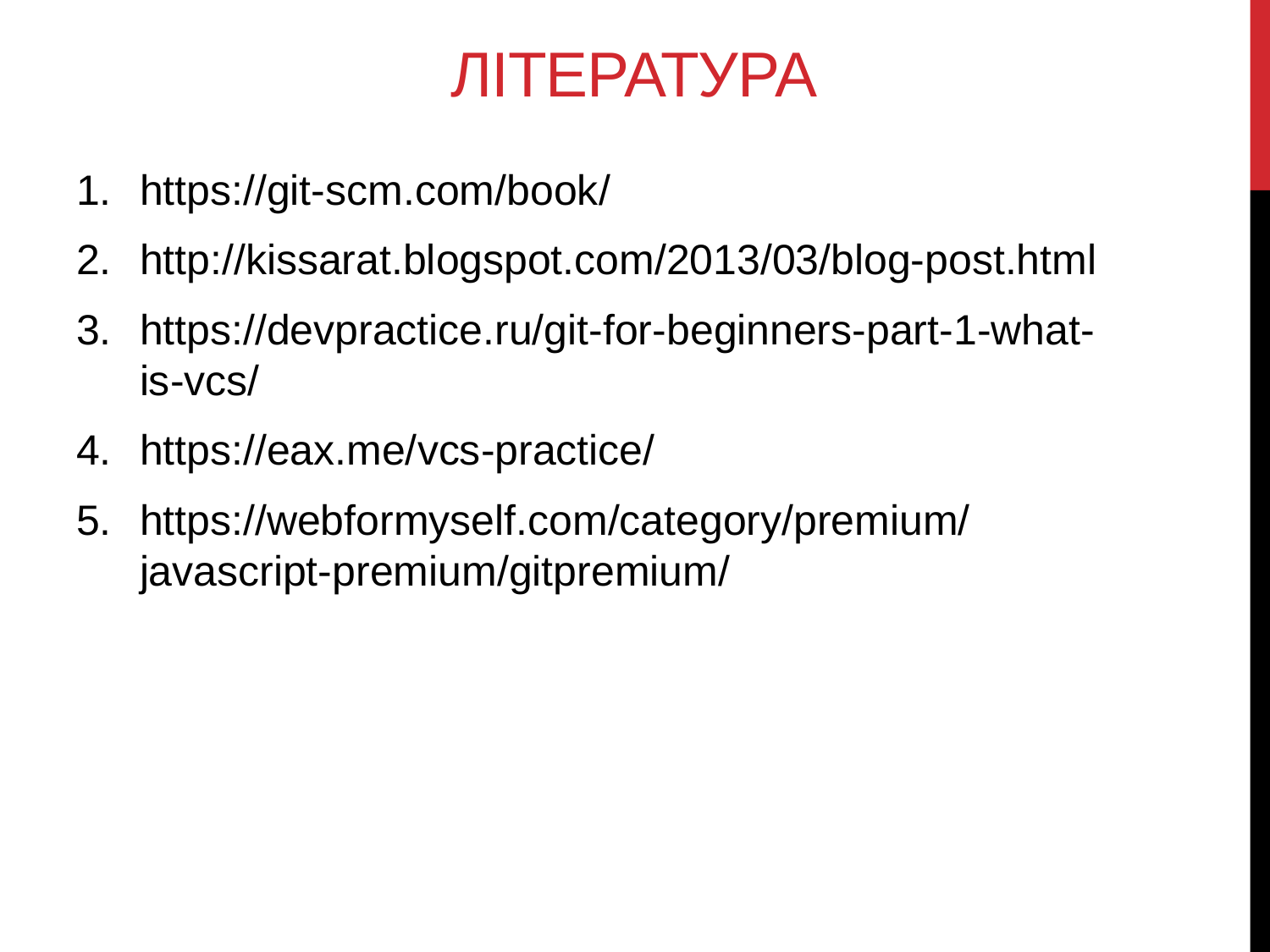

# Література
https://git-scm.com/book/
http://kissarat.blogspot.com/2013/03/blog-post.html
https://devpractice.ru/git-for-beginners-part-1-what-is-vcs/
https://eax.me/vcs-practice/
https://webformyself.com/category/premium/javascript-premium/gitpremium/